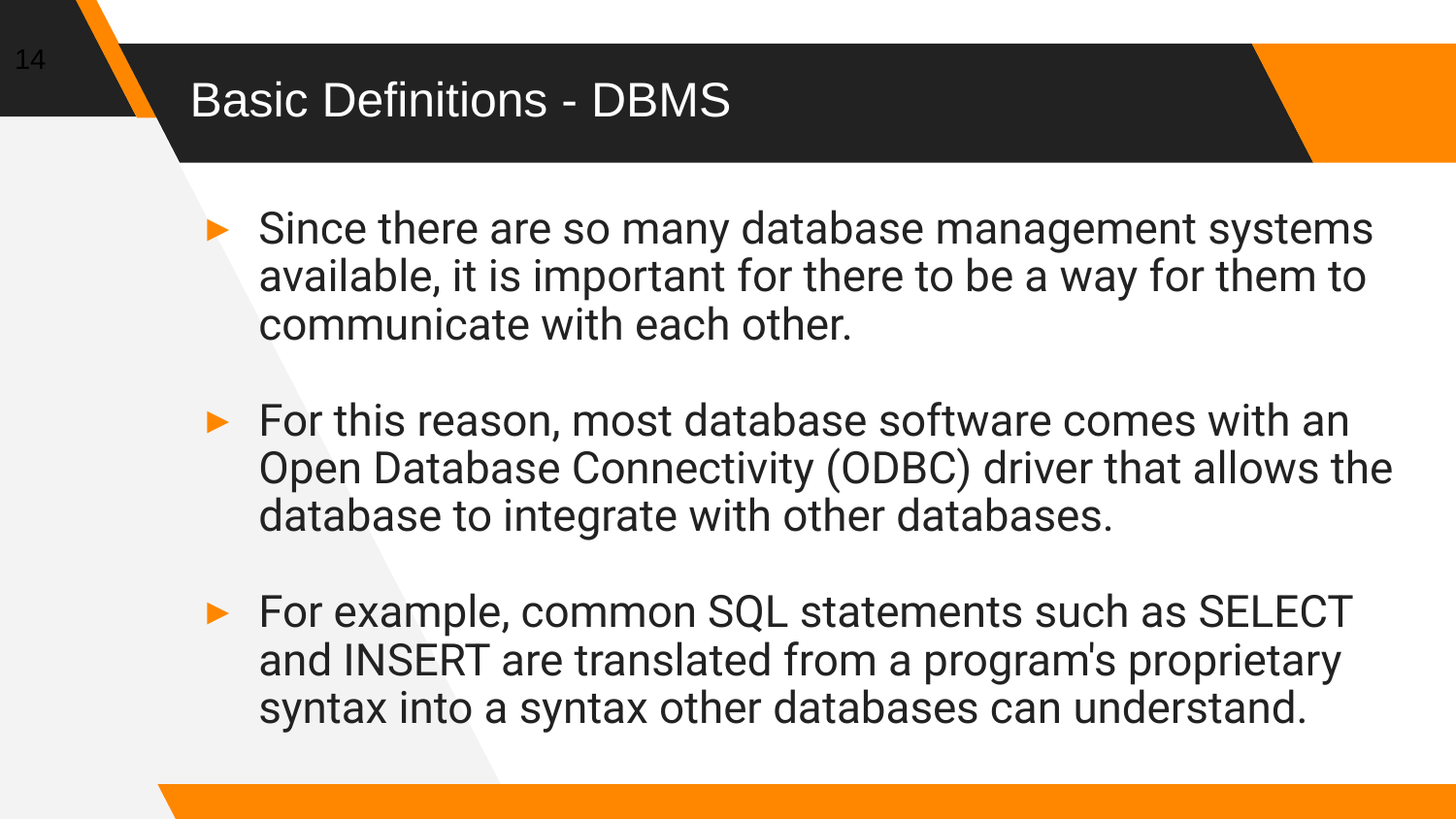

14
# Basic Definitions - DBMS
Since there are so many database management systems available, it is important for there to be a way for them to communicate with each other.

For this reason, most database software comes with an Open Database Connectivity (ODBC) driver that allows the database to integrate with other databases.

For example, common SQL statements such as SELECT and INSERT are translated from a program's proprietary syntax into a syntax other databases can understand.